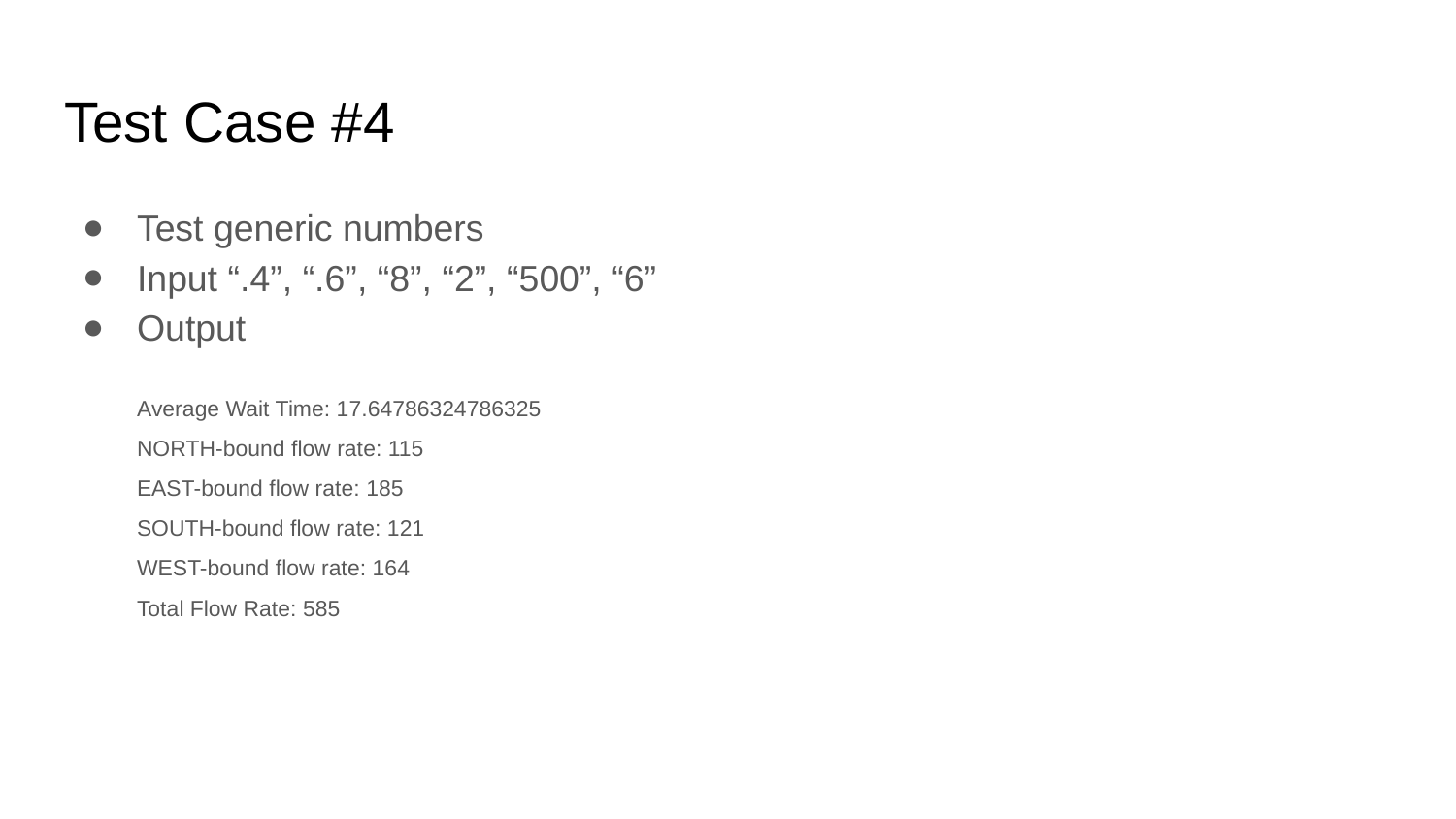

# Test Case #4
Test generic numbers
Input “.4”, “.6”, “8”, “2”, “500”, “6”
Output
Average Wait Time: 17.64786324786325
NORTH-bound flow rate: 115
EAST-bound flow rate: 185
SOUTH-bound flow rate: 121
WEST-bound flow rate: 164
Total Flow Rate: 585